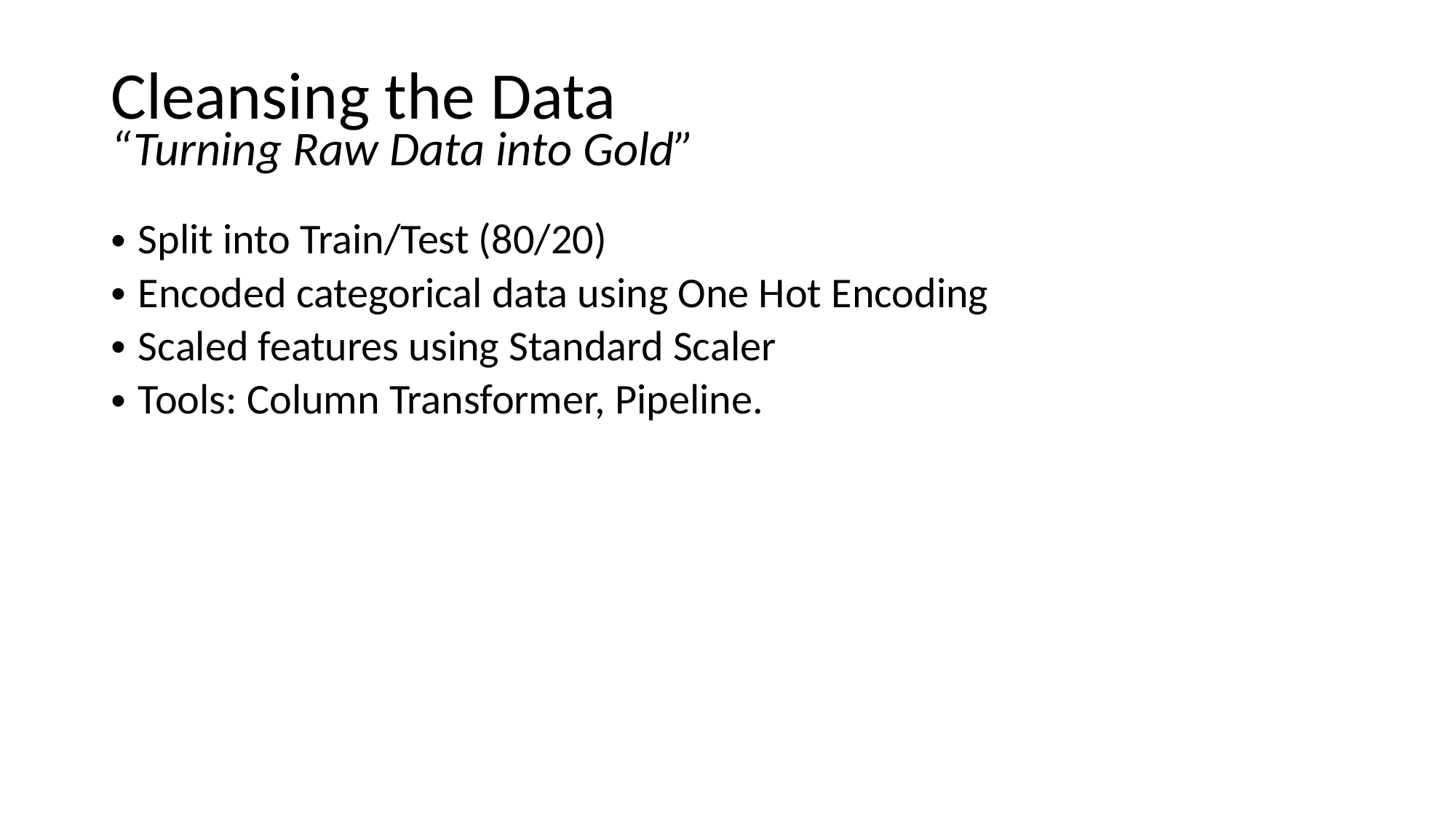

# Cleansing the Data “Turning Raw Data into Gold”
Split into Train/Test (80/20)
Encoded categorical data using One Hot Encoding
Scaled features using Standard Scaler
Tools: Column Transformer, Pipeline.